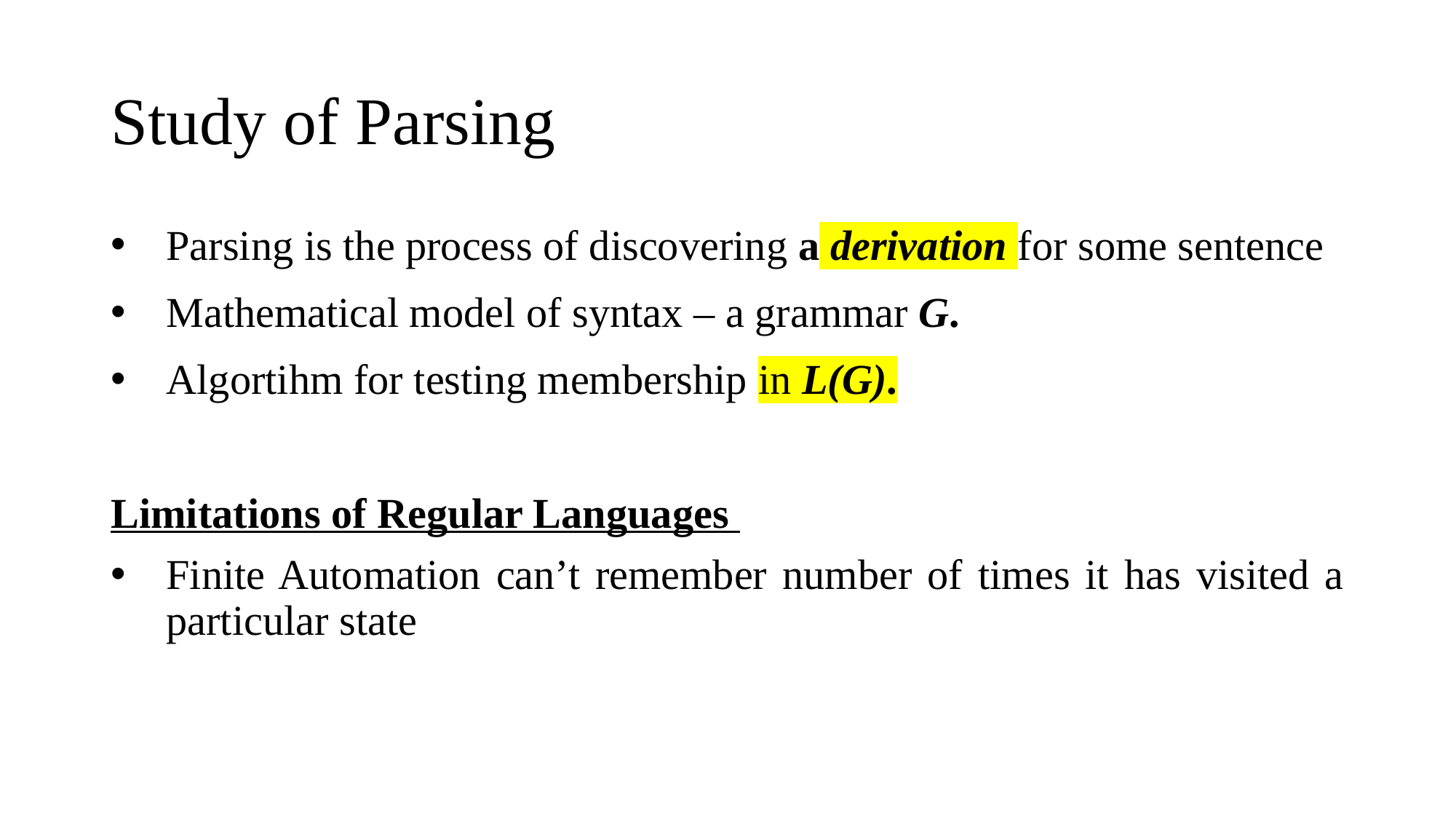

# Study of Parsing
Parsing is the process of discovering a derivation for some sentence
Mathematical model of syntax – a grammar G.
Algortihm for testing membership in L(G).

Limitations of Regular Languages
Finite Automation can’t remember number of times it has visited a particular state